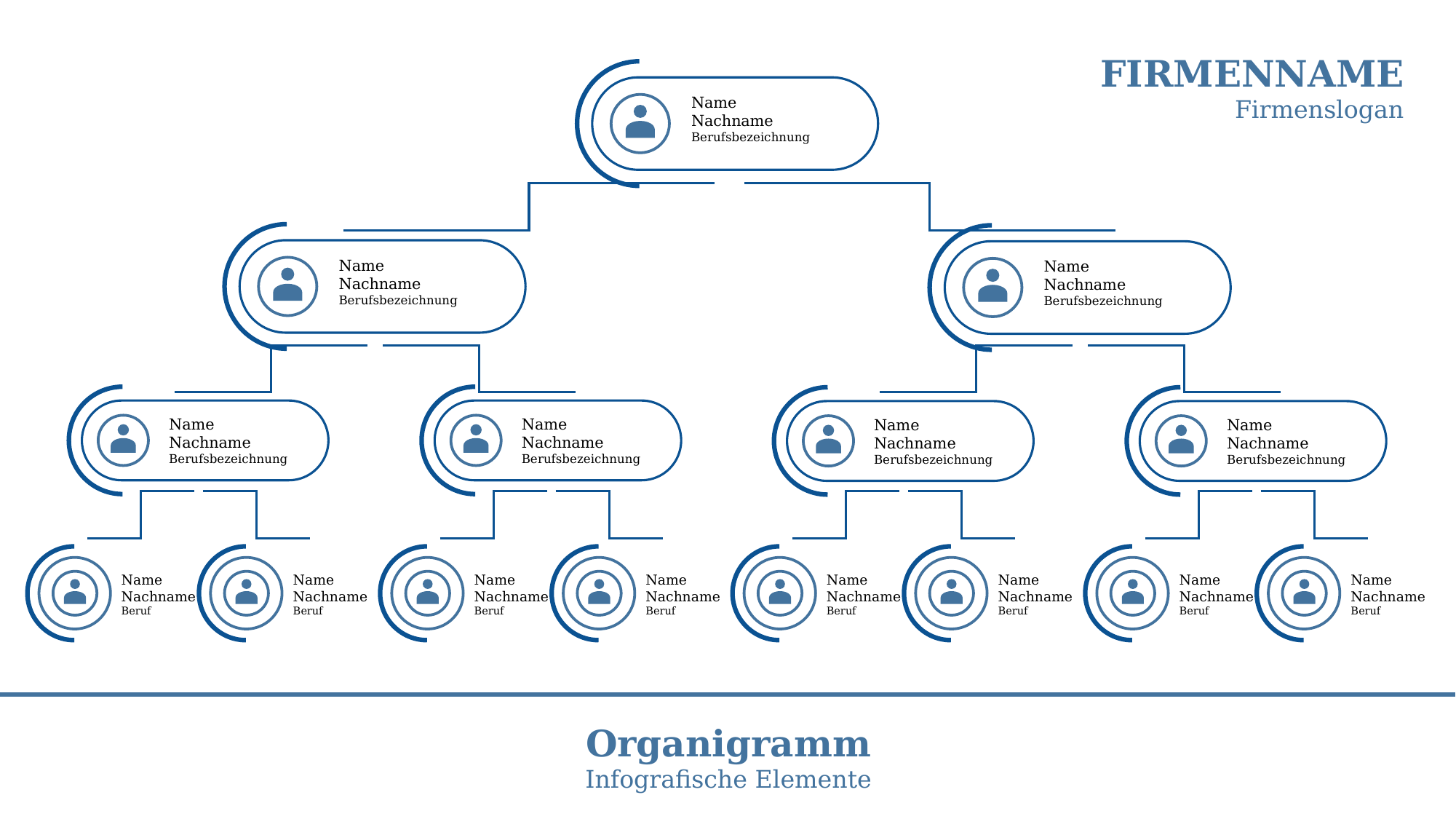

Organigramm
Infografische Elemente
FIRMENNAME
Firmenslogan

Name
Nachname
Berufsbezeichnung

Name
Nachname
Berufsbezeichnung

Name
Nachname
Berufsbezeichnung

Name
Nachname
Berufsbezeichnung

Name
Nachname
Berufsbezeichnung

Name
Nachname
Berufsbezeichnung

Name
Nachname
Berufsbezeichnung

Name
Nachname
Beruf

Name
Nachname
Beruf

Name
Nachname
Beruf

Name
Nachname
Beruf

Name
Nachname
Beruf

Name
Nachname
Beruf

Name
Nachname
Beruf

Name
Nachname
Beruf